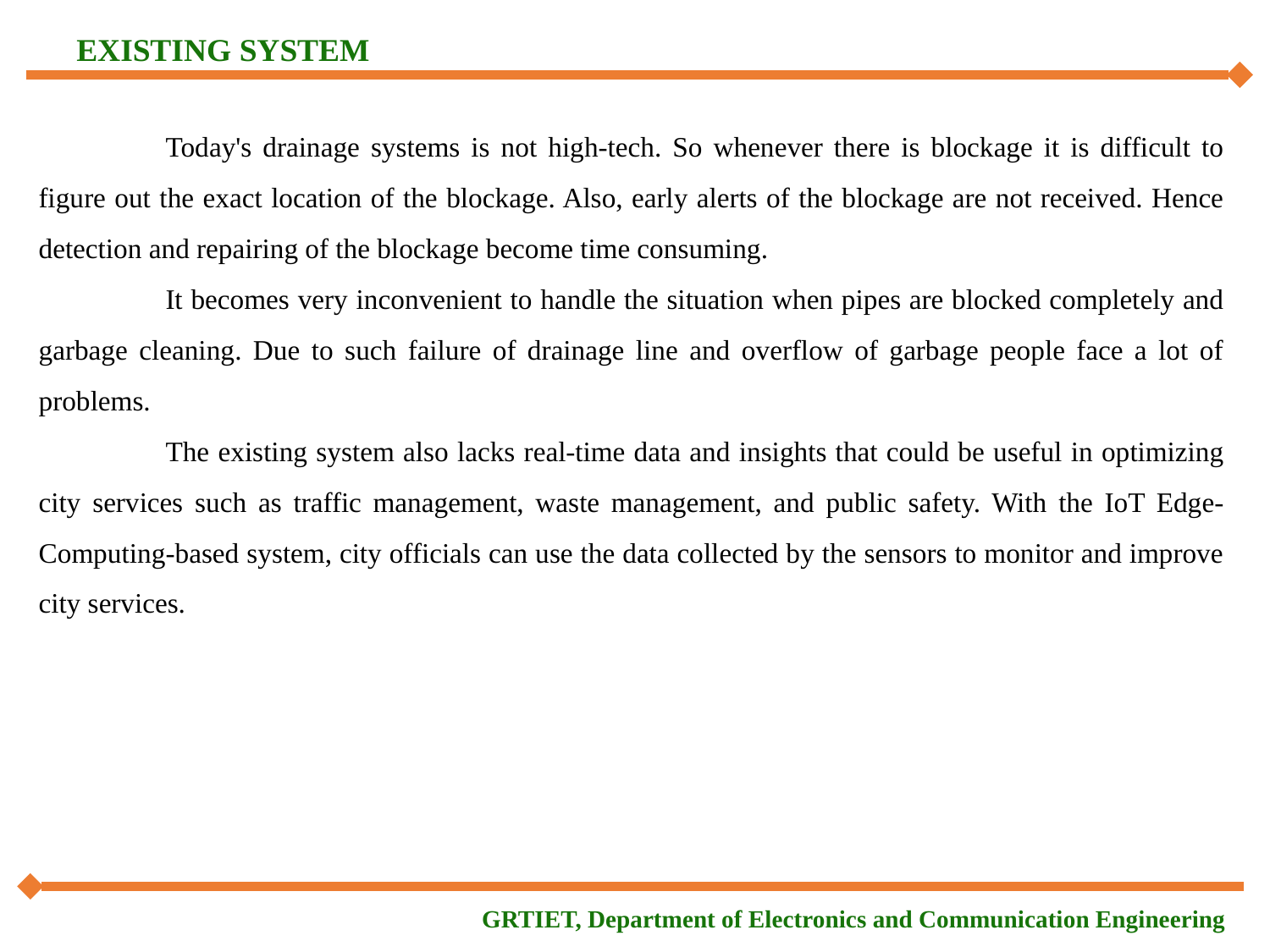

EXISTING SYSTEM
	Today's drainage systems is not high-tech. So whenever there is blockage it is difficult to figure out the exact location of the blockage. Also, early alerts of the blockage are not received. Hence detection and repairing of the blockage become time consuming.
	It becomes very inconvenient to handle the situation when pipes are blocked completely and garbage cleaning. Due to such failure of drainage line and overflow of garbage people face a lot of problems.
	The existing system also lacks real-time data and insights that could be useful in optimizing city services such as traffic management, waste management, and public safety. With the IoT Edge-Computing-based system, city officials can use the data collected by the sensors to monitor and improve city services.

GRTIET, Department of Electronics and Communication Engineering